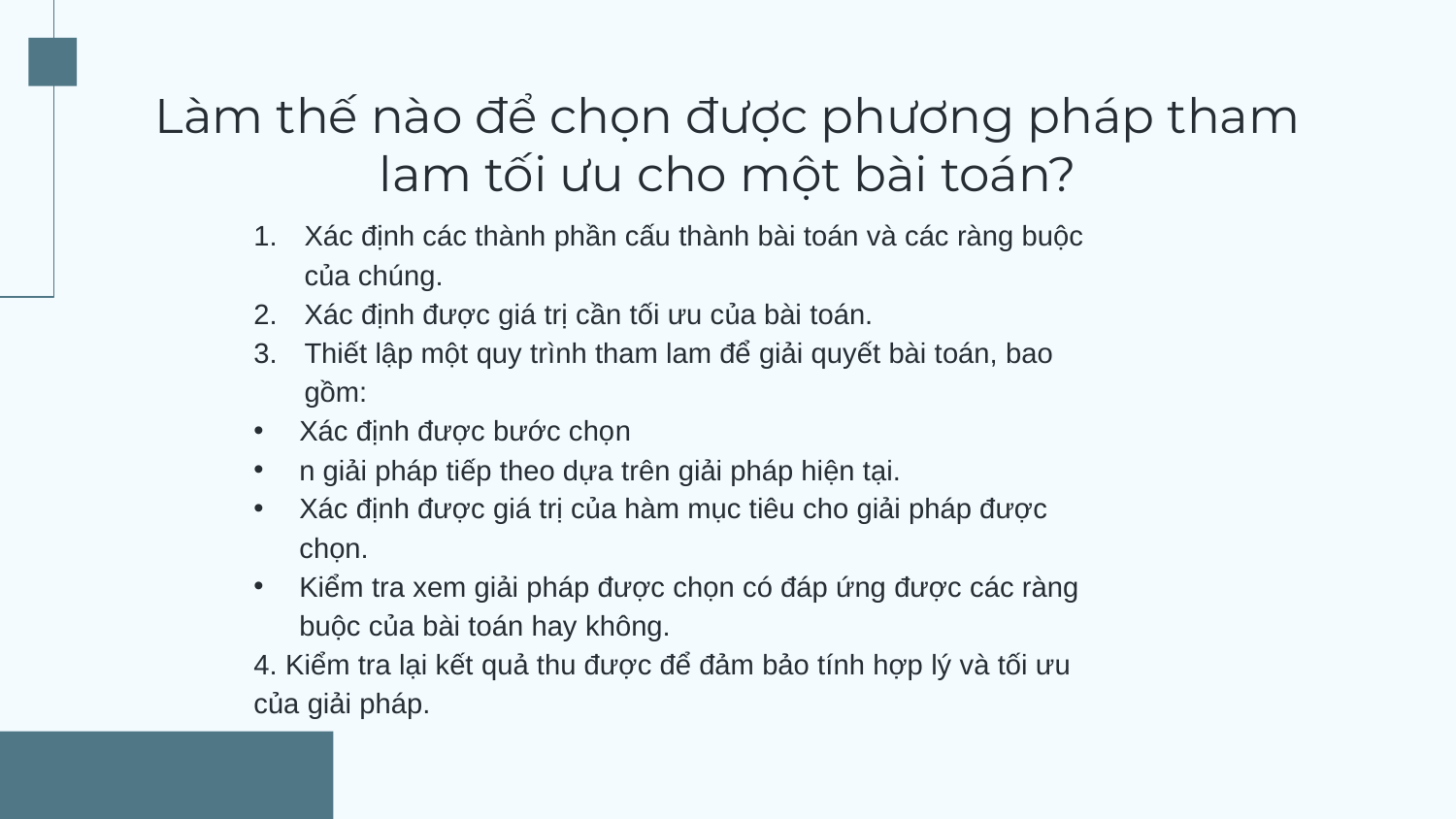

# Làm thế nào để chọn được phương pháp tham lam tối ưu cho một bài toán?
Xác định các thành phần cấu thành bài toán và các ràng buộc của chúng.
Xác định được giá trị cần tối ưu của bài toán.
Thiết lập một quy trình tham lam để giải quyết bài toán, bao gồm:
Xác định được bước chọn
n giải pháp tiếp theo dựa trên giải pháp hiện tại.
Xác định được giá trị của hàm mục tiêu cho giải pháp được chọn.
Kiểm tra xem giải pháp được chọn có đáp ứng được các ràng buộc của bài toán hay không.
4. Kiểm tra lại kết quả thu được để đảm bảo tính hợp lý và tối ưu của giải pháp.